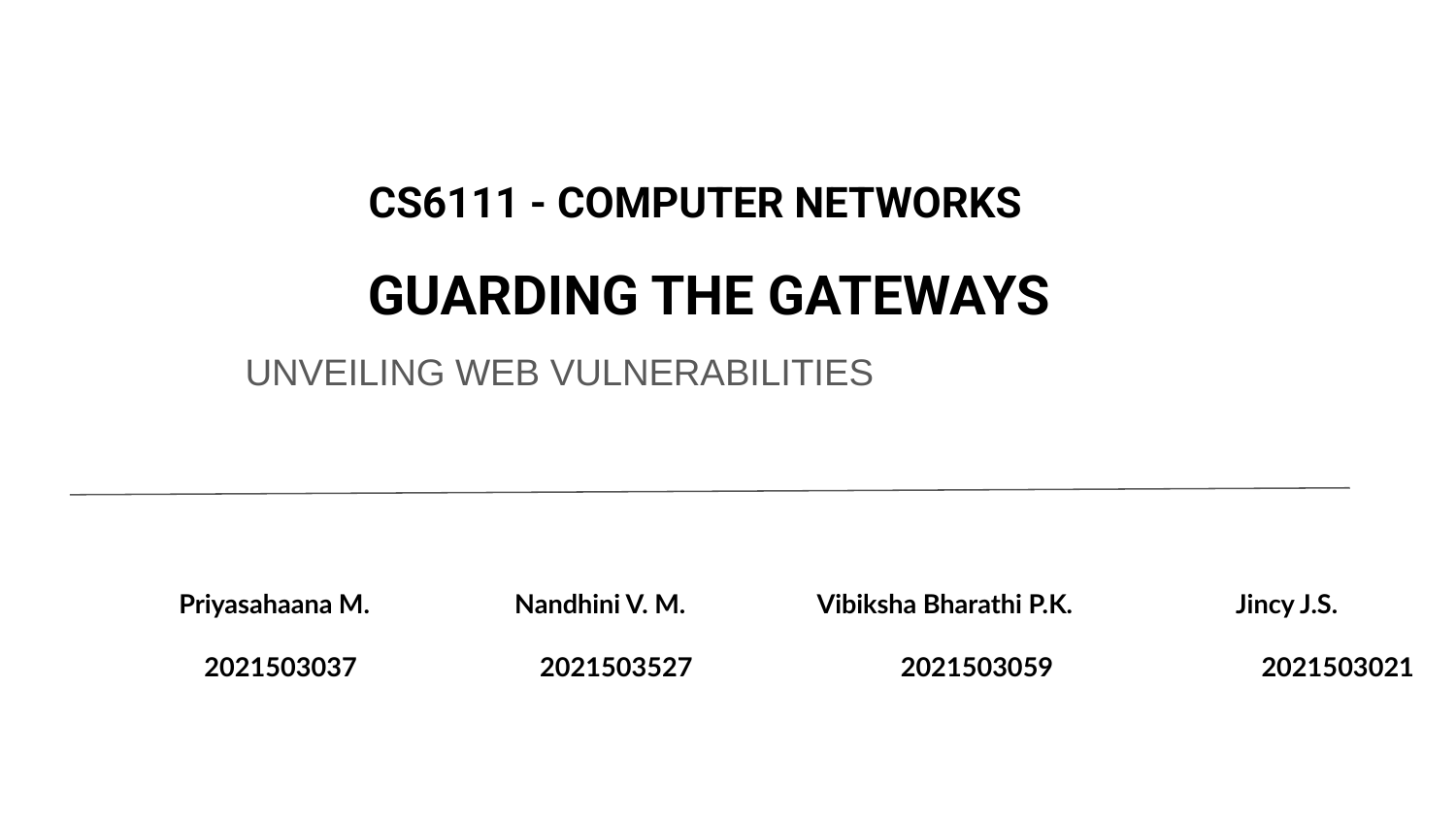

# CS6111 - COMPUTER NETWORKS

  GUARDING THE GATEWAYS
   			   UNVEILING WEB VULNERABILITIES
               Priyasahaana M.                       Nandhini V. M.                     Vibiksha Bharathi P.K.                          Jincy J.S.

                   2021503037                             2021503527                                 2021503059                                 2021503021